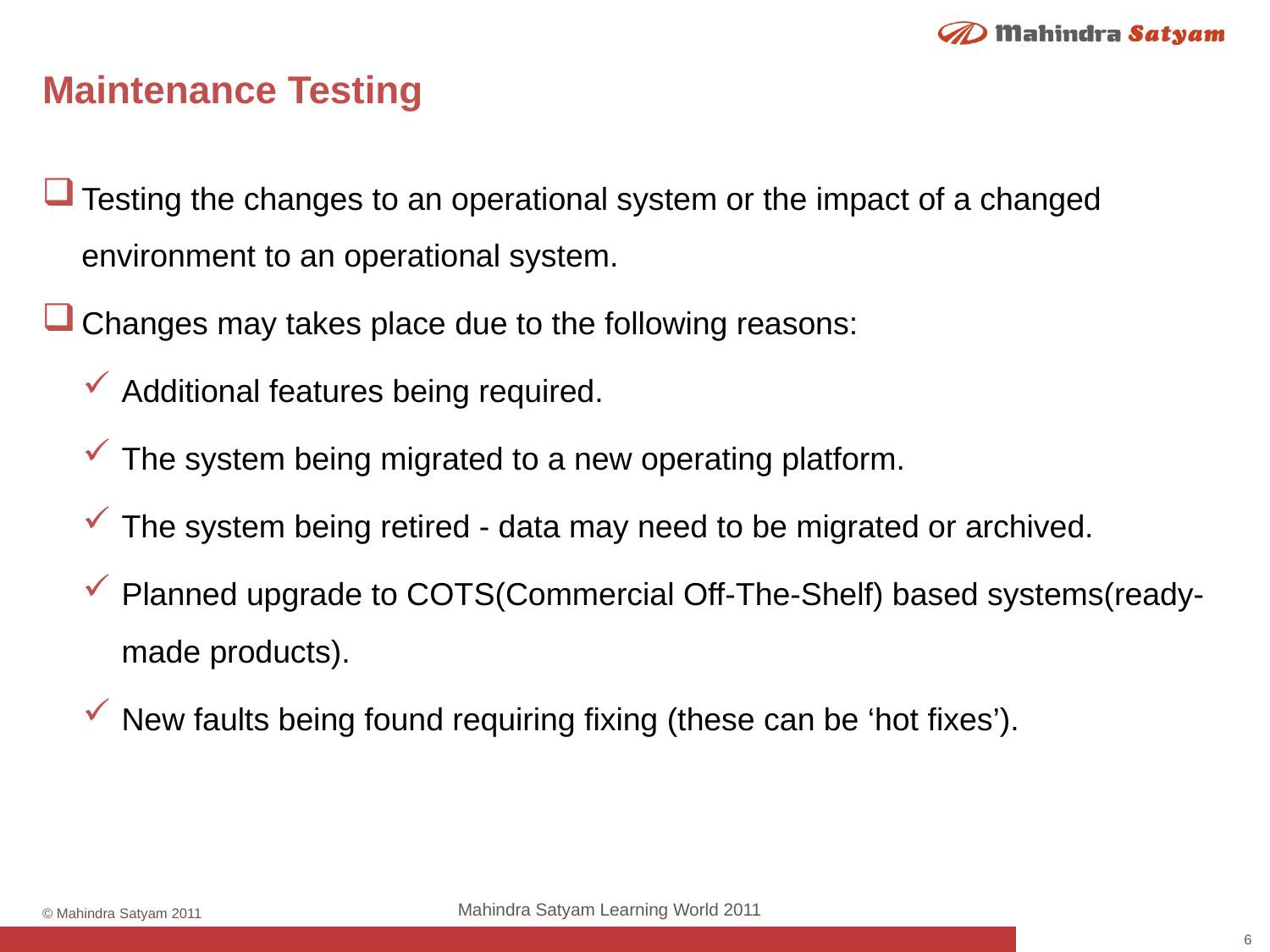

# Maintenance Testing
Testing the changes to an operational system or the impact of a changed environment to an operational system.
Changes may takes place due to the following reasons:
Additional features being required.
The system being migrated to a new operating platform.
The system being retired - data may need to be migrated or archived.
Planned upgrade to COTS(Commercial Off-The-Shelf) based systems(ready-made products).
New faults being found requiring fixing (these can be ‘hot fixes’).